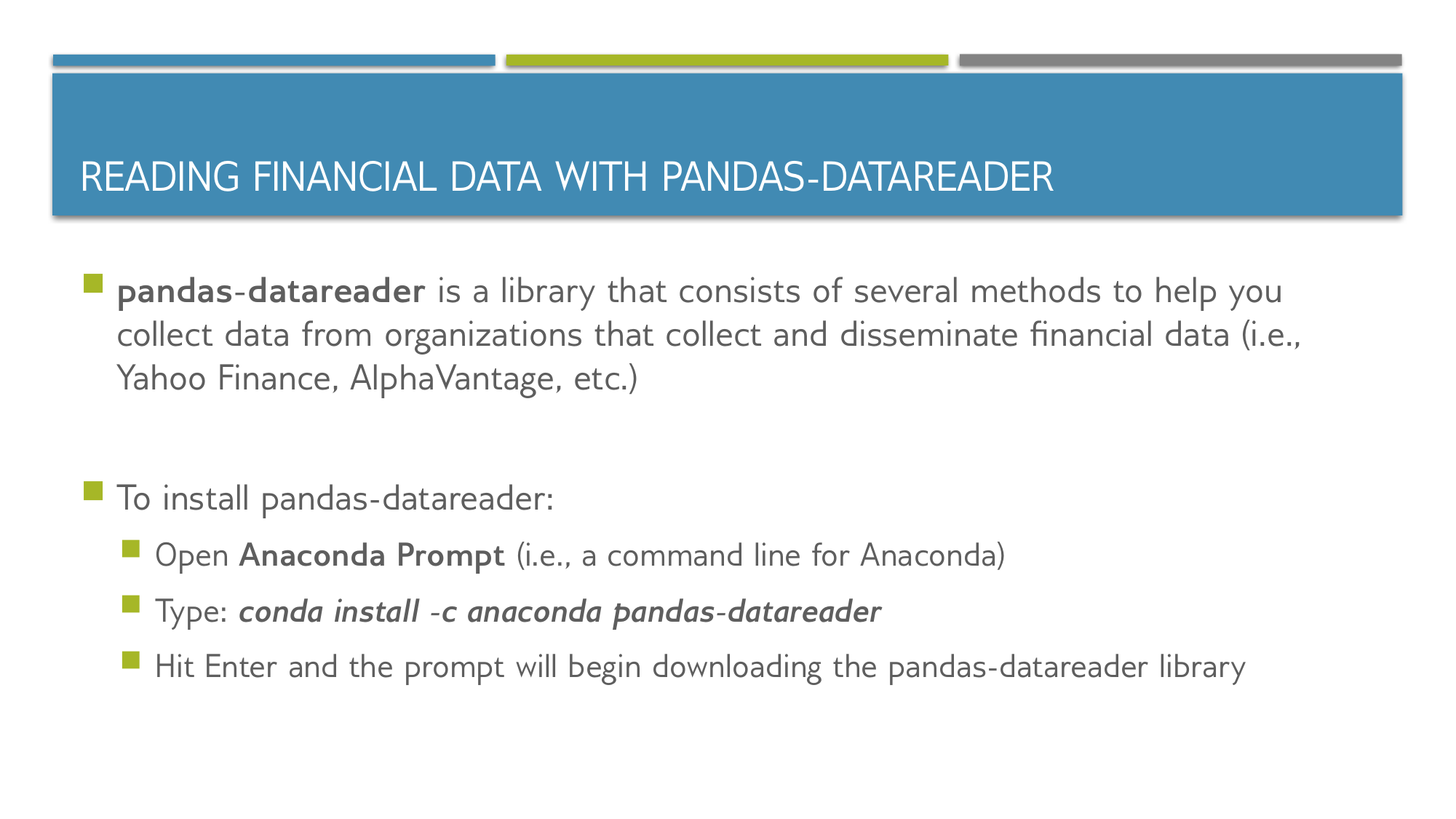

# Reading Financial Data with pandas-Datareader
pandas-datareader is a library that consists of several methods to help you collect data from organizations that collect and disseminate financial data (i.e., Yahoo Finance, AlphaVantage, etc.)

To install pandas-datareader:
Open Anaconda Prompt (i.e., a command line for Anaconda)
Type: conda install -c anaconda pandas-datareader
Hit Enter and the prompt will begin downloading the pandas-datareader library